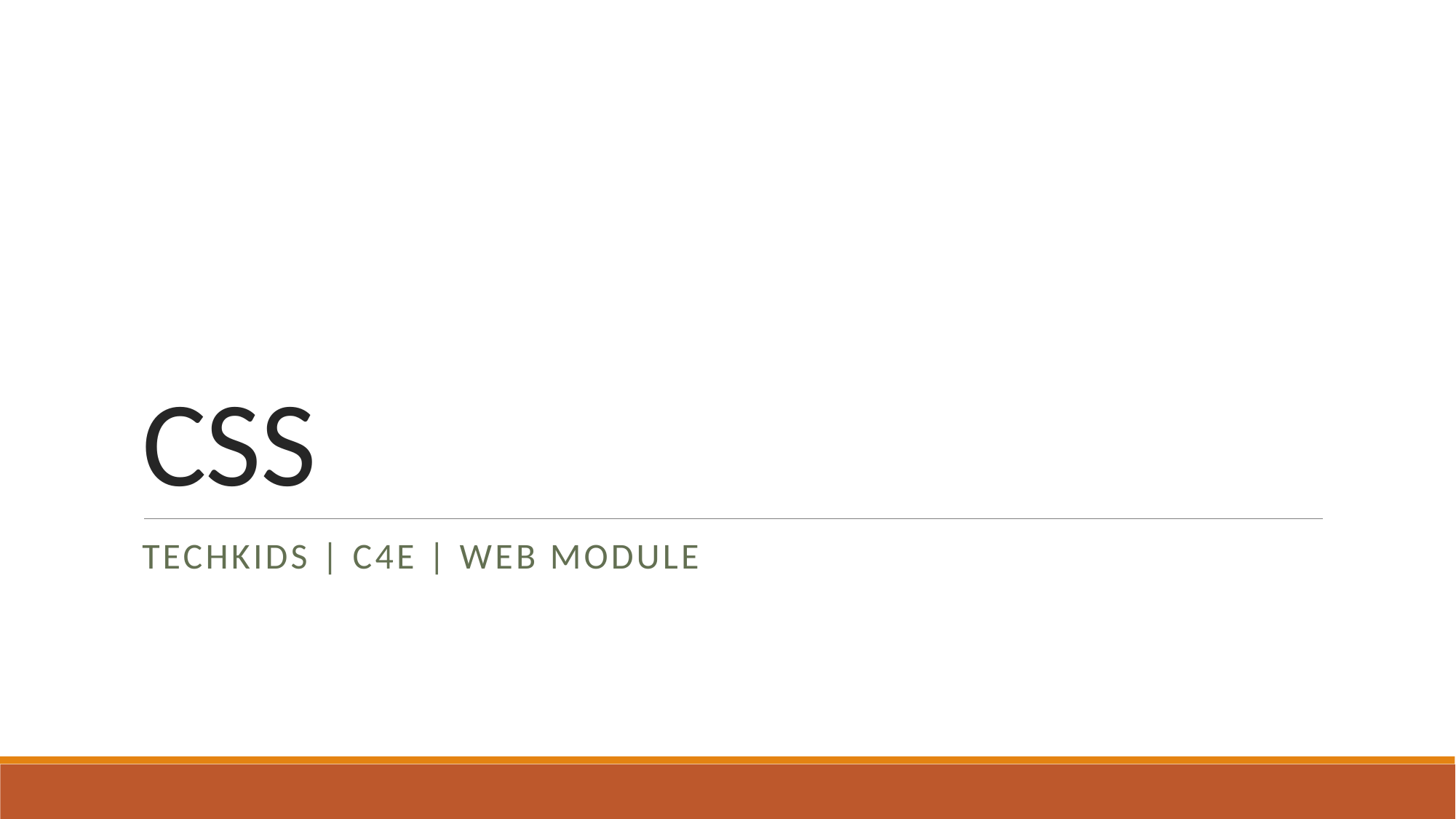

# CSS
TechKids | C4E | Web module